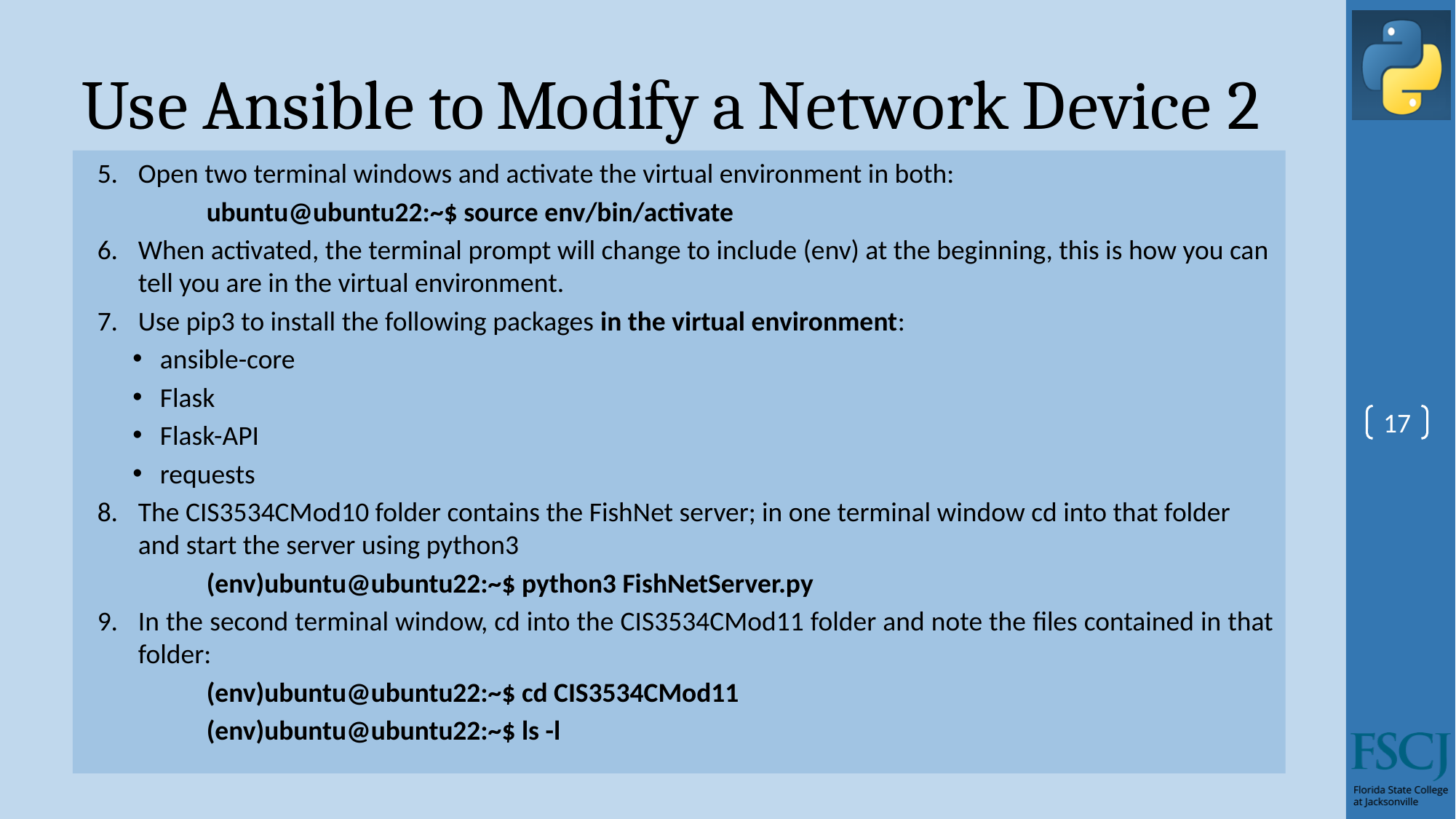

# Use Ansible to Modify a Network Device 2
Open two terminal windows and activate the virtual environment in both:
	ubuntu@ubuntu22:~$ source env/bin/activate
When activated, the terminal prompt will change to include (env) at the beginning, this is how you can tell you are in the virtual environment.
Use pip3 to install the following packages in the virtual environment:
ansible-core
Flask
Flask-API
requests
The CIS3534CMod10 folder contains the FishNet server; in one terminal window cd into that folder and start the server using python3
	(env)ubuntu@ubuntu22:~$ python3 FishNetServer.py
In the second terminal window, cd into the CIS3534CMod11 folder and note the files contained in that folder:
	(env)ubuntu@ubuntu22:~$ cd CIS3534CMod11
	(env)ubuntu@ubuntu22:~$ ls -l
17